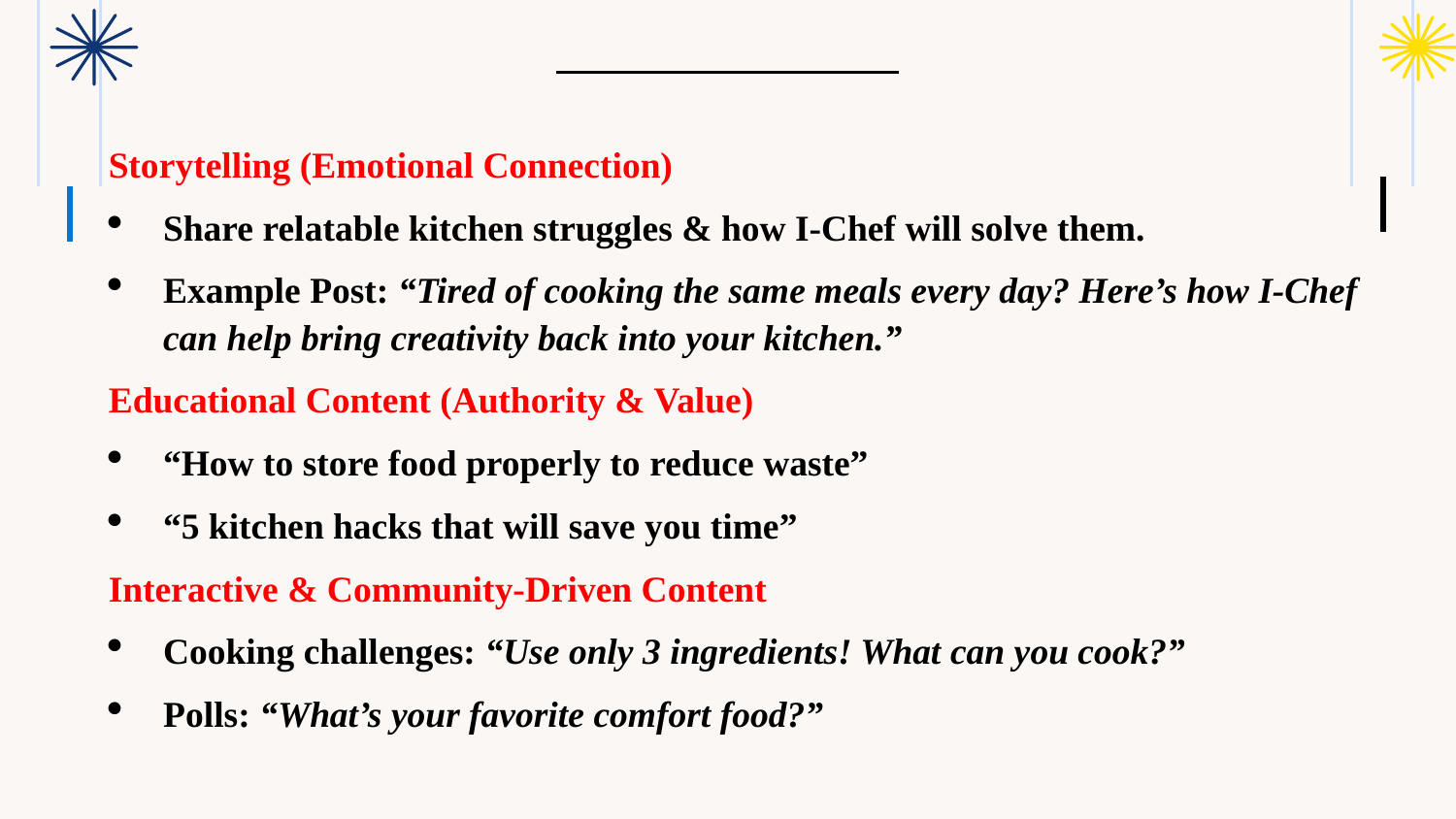

Storytelling (Emotional Connection)
Share relatable kitchen struggles & how I-Chef will solve them.
Example Post: “Tired of cooking the same meals every day? Here’s how I-Chef can help bring creativity back into your kitchen.”
Educational Content (Authority & Value)
“How to store food properly to reduce waste”
“5 kitchen hacks that will save you time”
Interactive & Community-Driven Content
Cooking challenges: “Use only 3 ingredients! What can you cook?”
Polls: “What’s your favorite comfort food?”